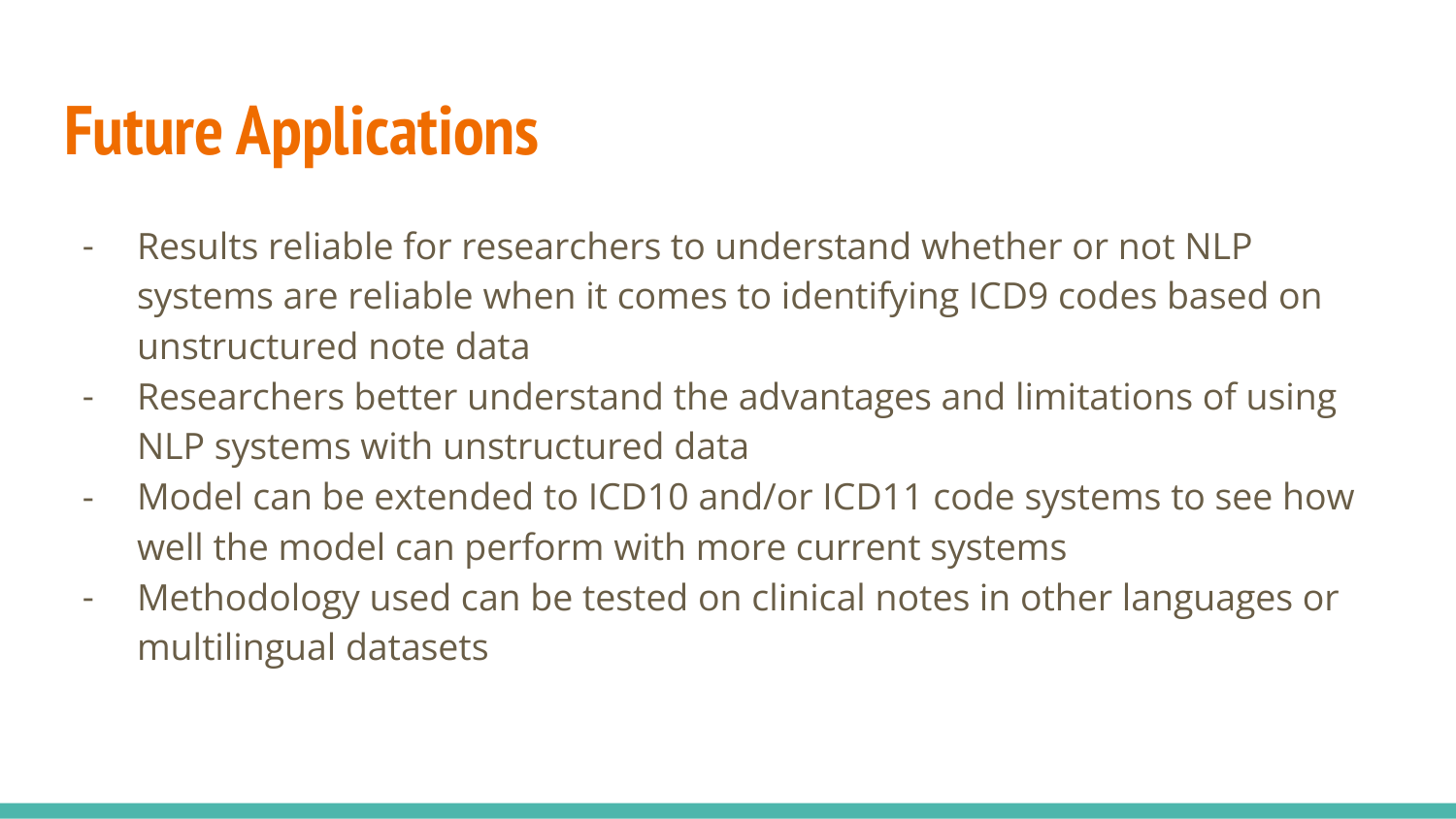

# Future Applications
Results reliable for researchers to understand whether or not NLP systems are reliable when it comes to identifying ICD9 codes based on unstructured note data
Researchers better understand the advantages and limitations of using NLP systems with unstructured data
Model can be extended to ICD10 and/or ICD11 code systems to see how well the model can perform with more current systems
Methodology used can be tested on clinical notes in other languages or multilingual datasets